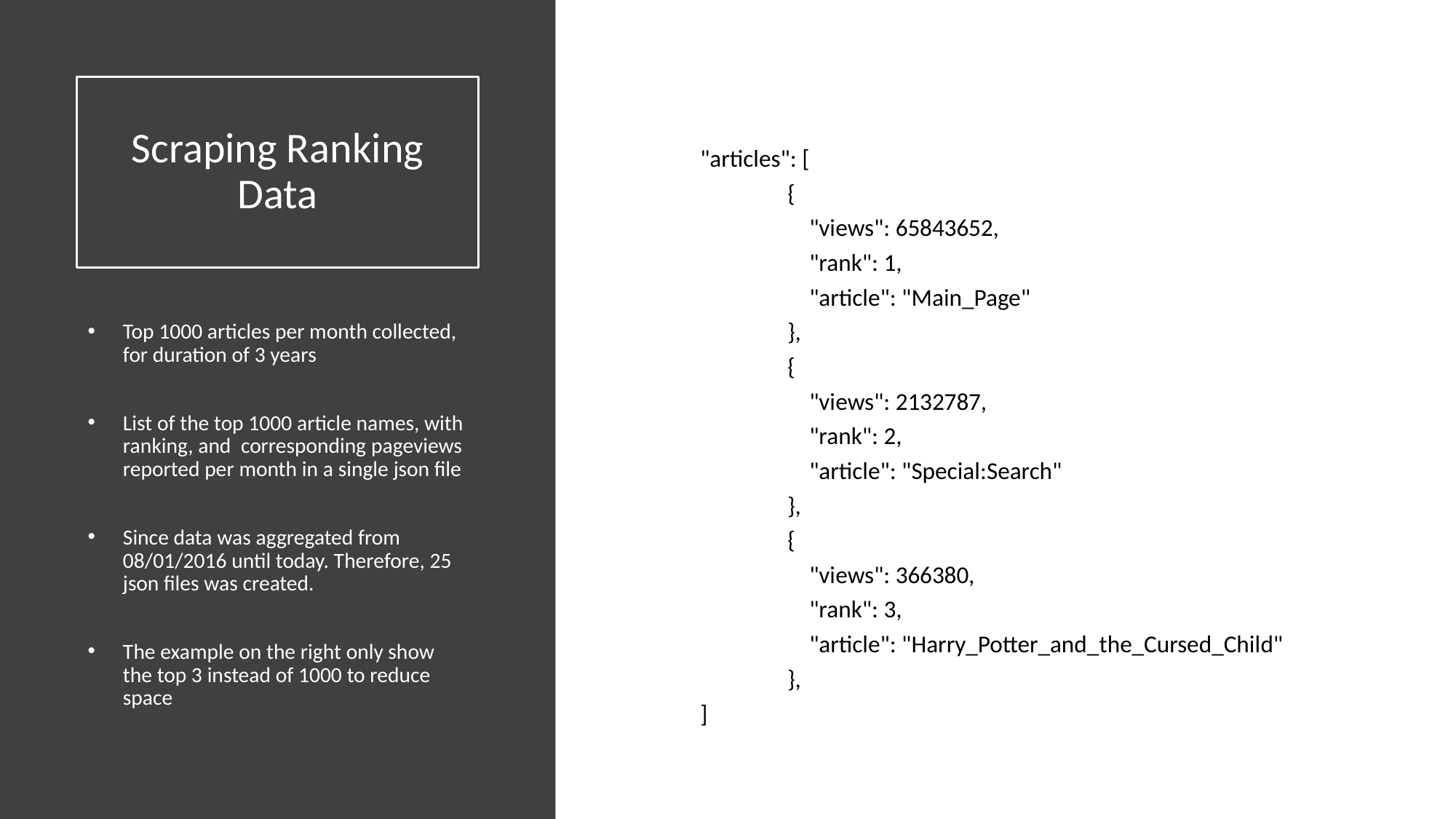

# Scraping Ranking Data
"articles": [
                {
                    "views": 65843652,
                    "rank": 1,
                    "article": "Main_Page"
                },
                {
                    "views": 2132787,
                    "rank": 2,
                    "article": "Special:Search"
                },
                {
                    "views": 366380,
                    "rank": 3,
                    "article": "Harry_Potter_and_the_Cursed_Child"
                },
]
Top 1000 articles per month collected, for duration of 3 years

List of the top 1000 article names, with ranking, and  corresponding pageviews reported per month in a single json file

Since data was aggregated from 08/01/2016 until today. Therefore, 25 json files was created.

The example on the right only show the top 3 instead of 1000 to reduce space